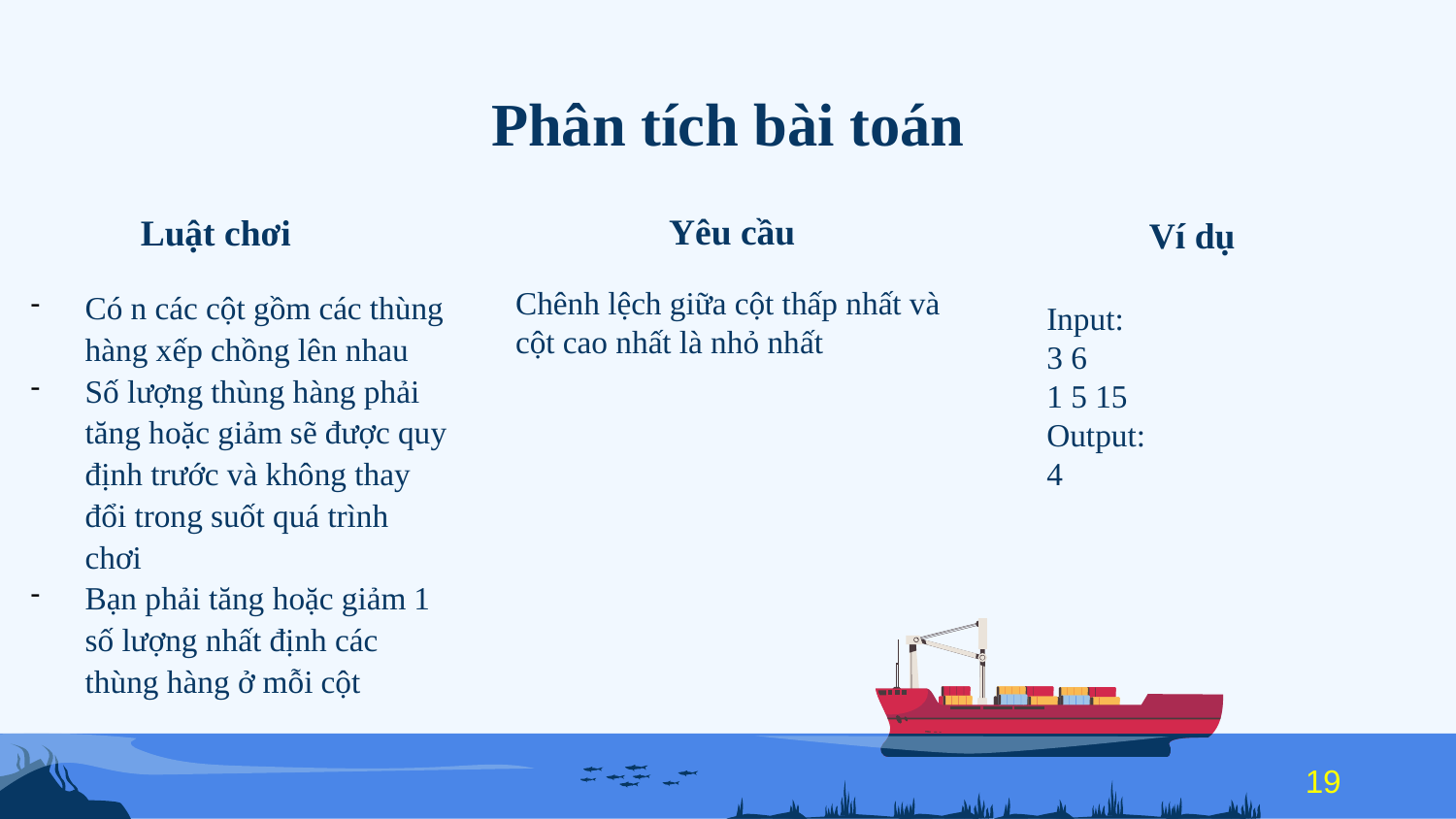

# Phân tích bài toán
Luật chơi
Ví dụ
Yêu cầu
Chênh lệch giữa cột thấp nhất và cột cao nhất là nhỏ nhất
Có n các cột gồm các thùng hàng xếp chồng lên nhau
Số lượng thùng hàng phải tăng hoặc giảm sẽ được quy định trước và không thay đổi trong suốt quá trình chơi
Bạn phải tăng hoặc giảm 1 số lượng nhất định các thùng hàng ở mỗi cột
Input:
3 6
1 5 15
Output:
4

19